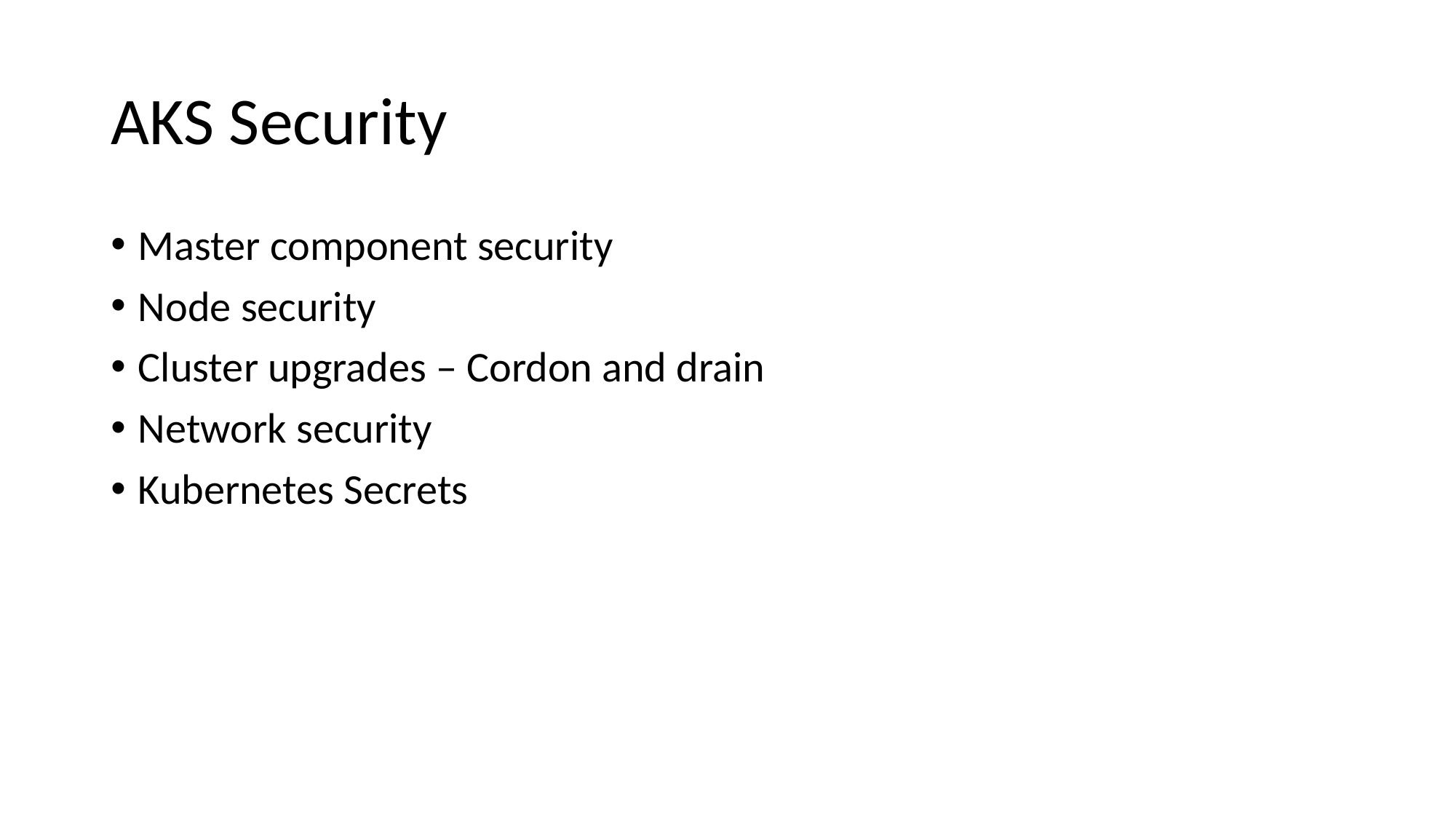

# AKS Security
Master component security
Node security
Cluster upgrades – Cordon and drain
Network security
Kubernetes Secrets